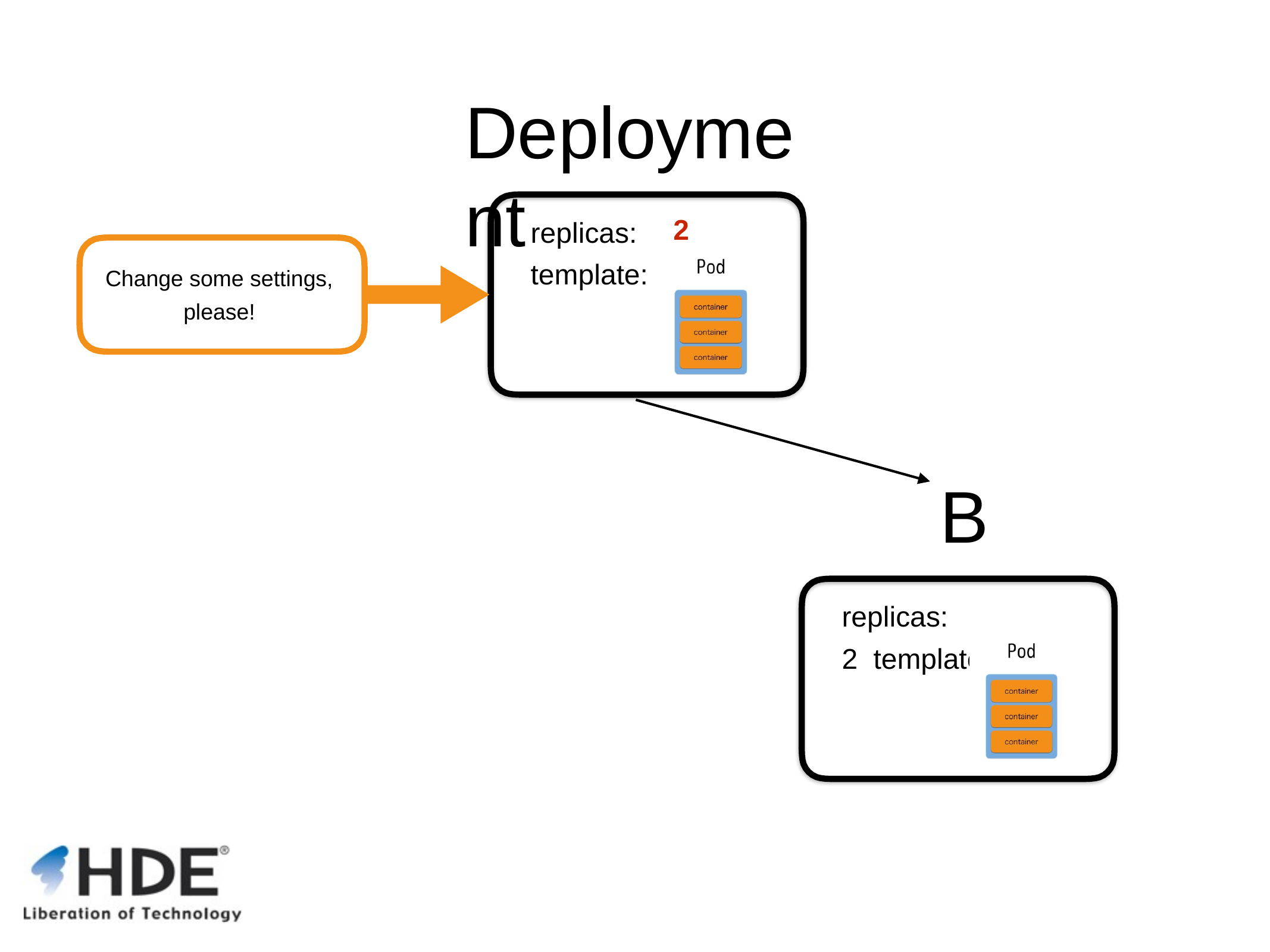

# Deployment

replicas:  template:
2
3

Change some settings,  please!

B
replicas:	2  template: